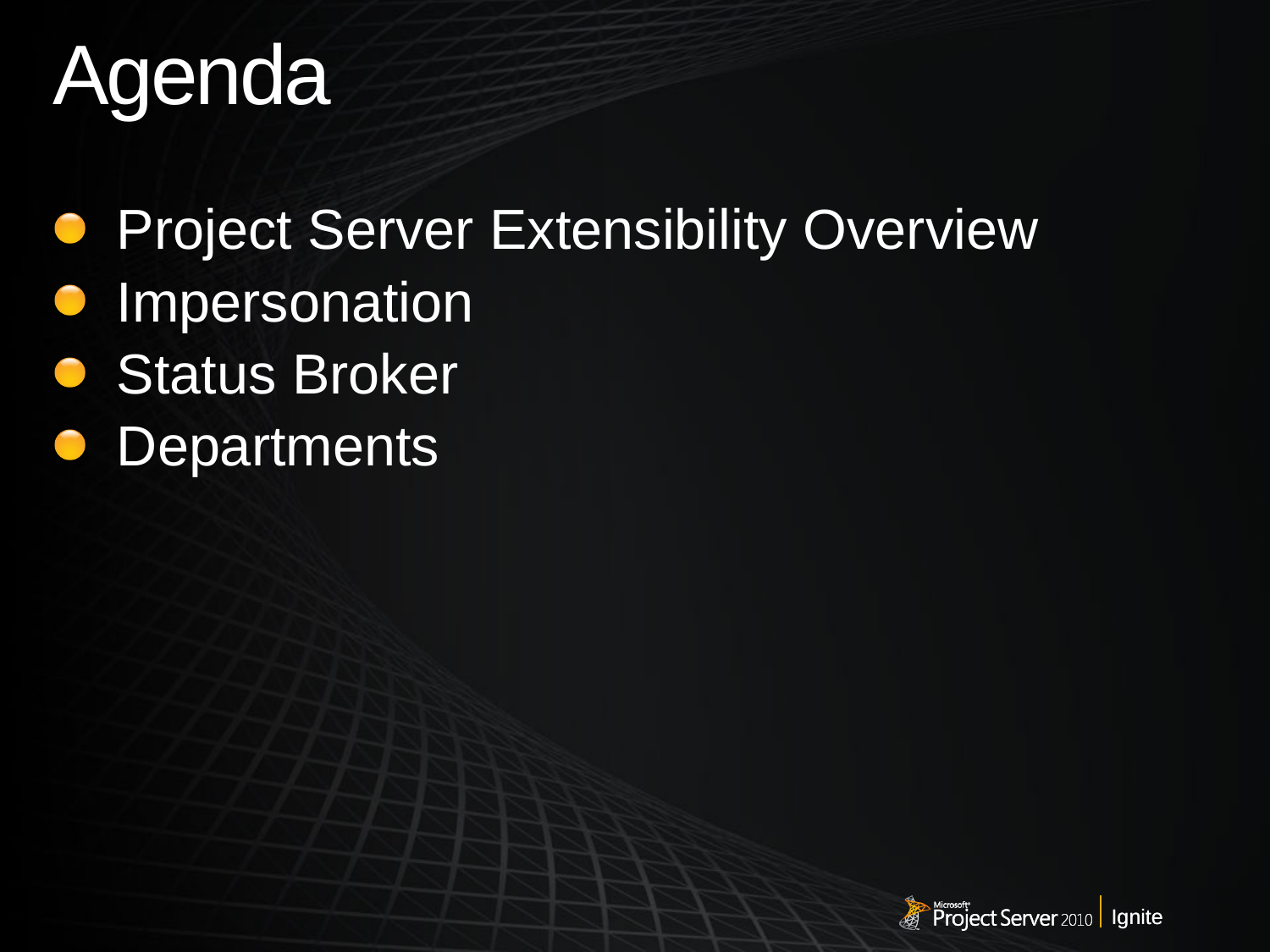

# Agenda
Project Server Extensibility Overview
Impersonation
Status Broker
Departments